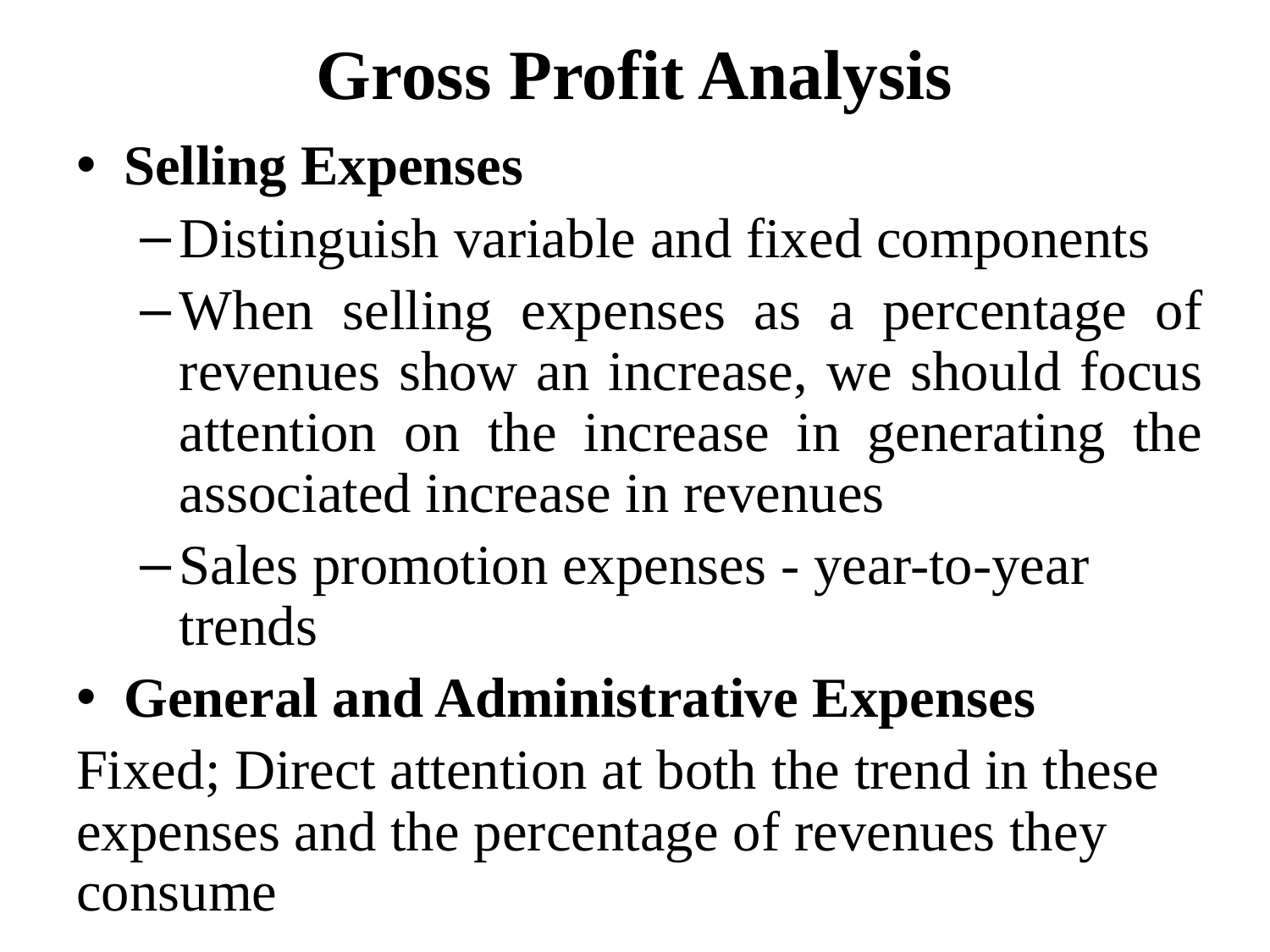

# Gross Profit Analysis
Selling Expenses
Distinguish variable and fixed components
When selling expenses as a percentage of revenues show an increase, we should focus attention on the increase in generating the associated increase in revenues
Sales promotion expenses - year-to-year trends
General and Administrative Expenses
Fixed; Direct attention at both the trend in these expenses and the percentage of revenues they consume